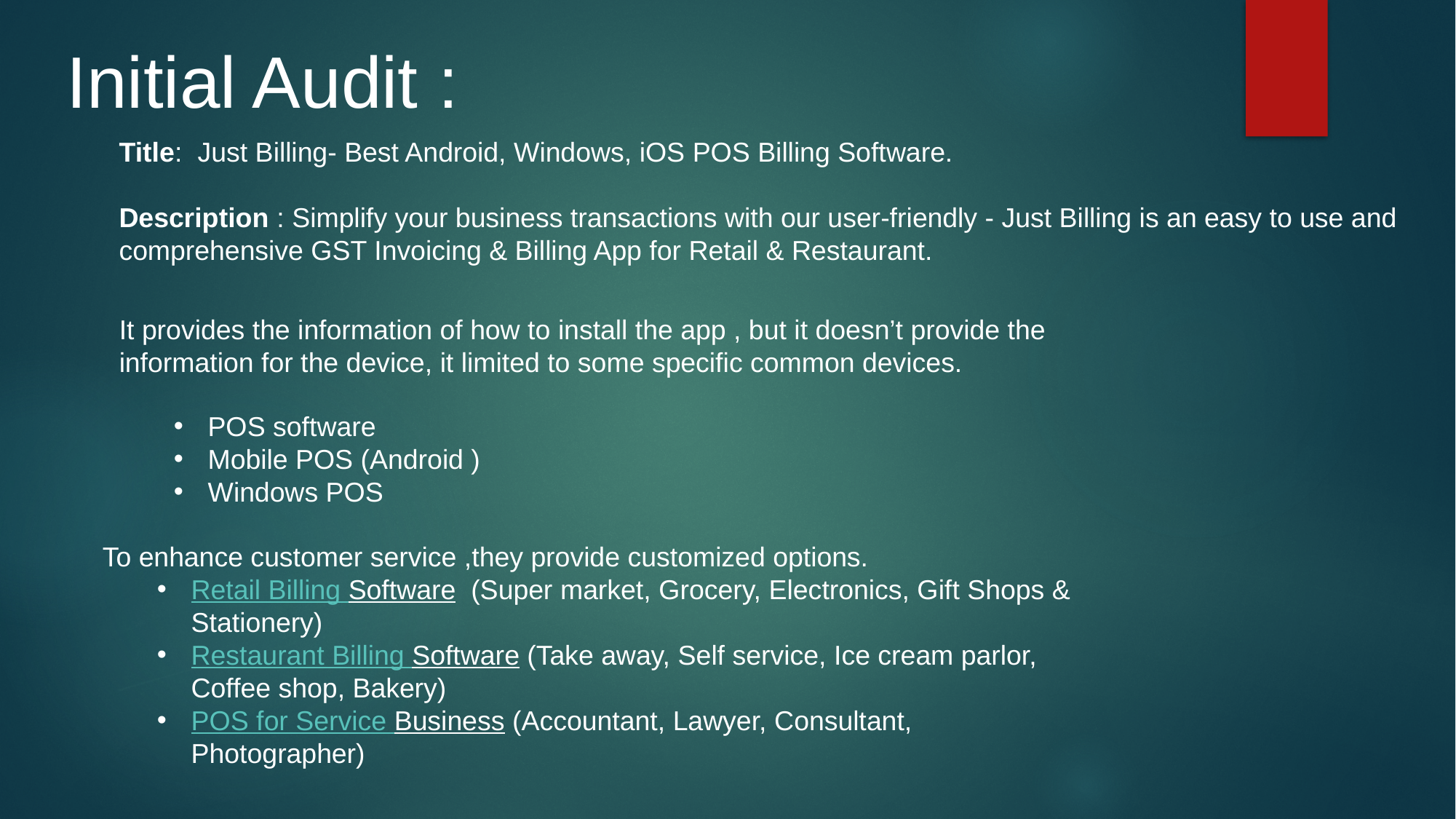

Initial Audit :
Title:  Just Billing- Best Android, Windows, iOS POS Billing Software.

Description : Simplify your business transactions with our user-friendly - Just Billing is an easy to use and comprehensive GST Invoicing & Billing App for Retail & Restaurant.
It provides the information of how to install the app , but it doesn’t provide the information for the device, it limited to some specific common devices.
POS software
Mobile POS (Android )
Windows POS
To enhance customer service ,they provide customized options.
Retail Billing Software  (Super market, Grocery, Electronics, Gift Shops & Stationery)
Restaurant Billing Software (Take away, Self service, Ice cream parlor, Coffee shop, Bakery)
POS for Service Business (Accountant, Lawyer, Consultant, Photographer)